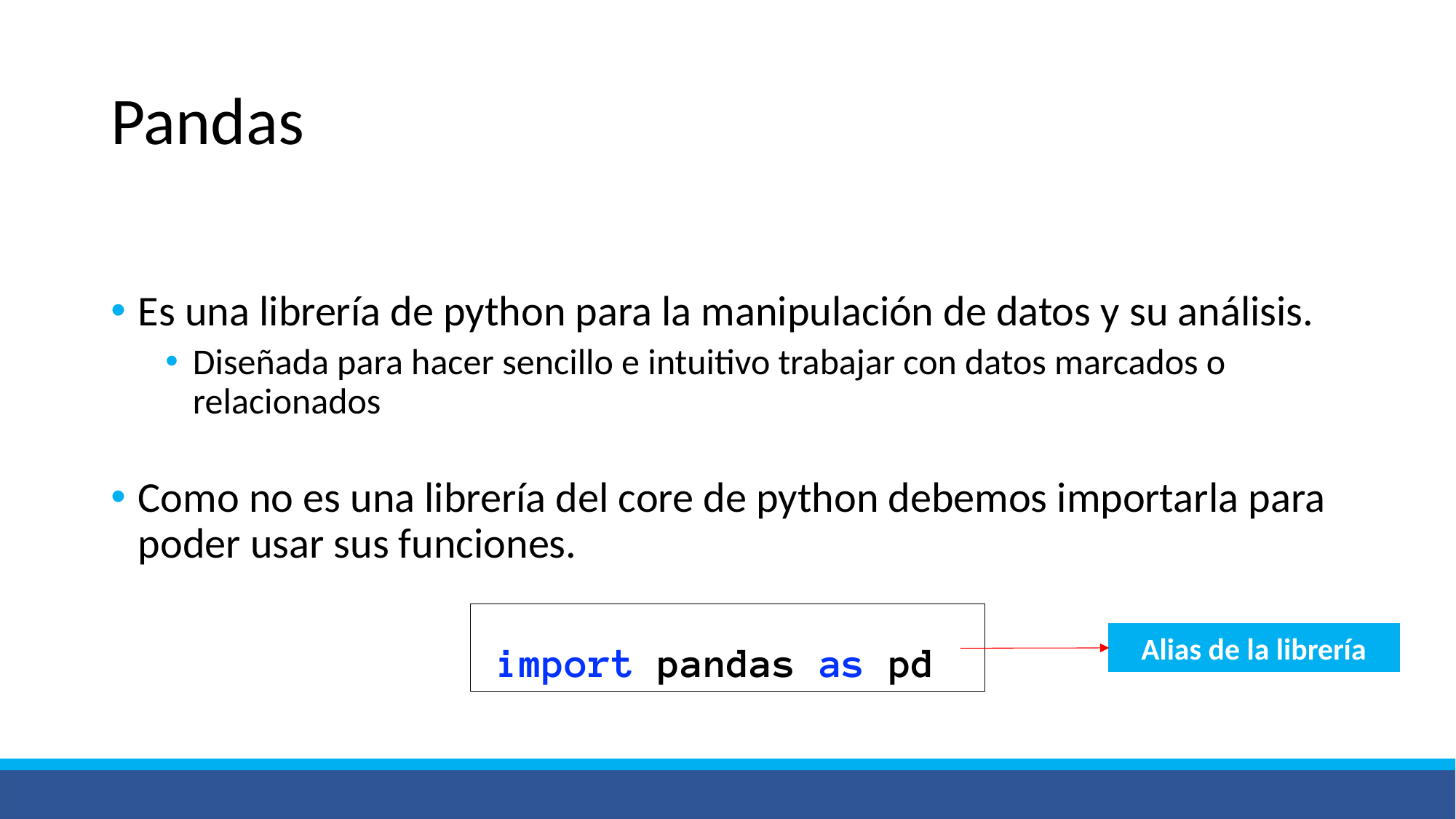

# Pandas

Es una librería de python para la manipulación de datos y su análisis.
Diseñada para hacer sencillo e intuitivo trabajar con datos marcados o relacionados
Como no es una librería del core de python debemos importarla para poder usar sus funciones.

import pandas as pd
Alias de la librería